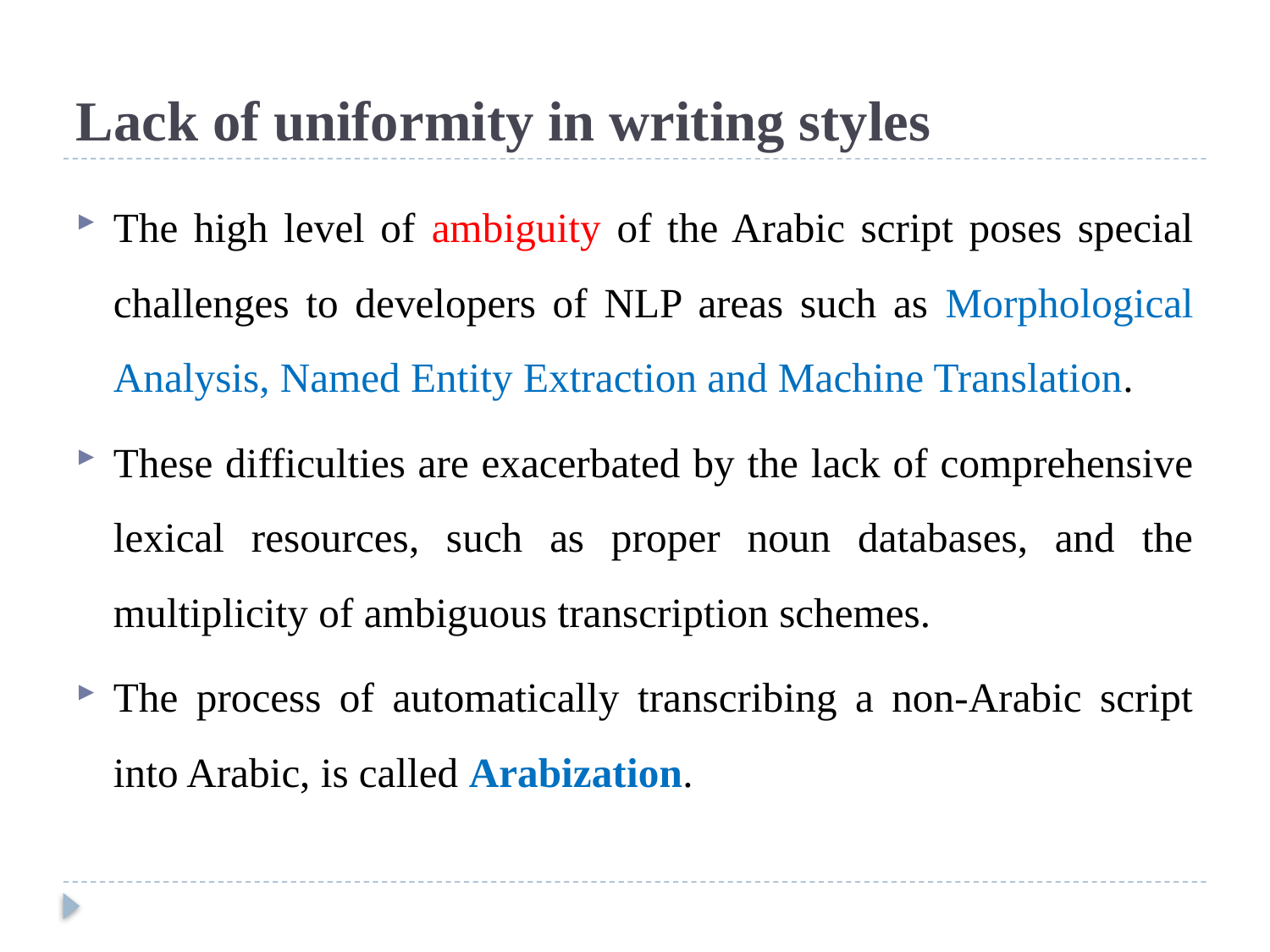

# Lack of uniformity in writing styles
The high level of ambiguity of the Arabic script poses special challenges to developers of NLP areas such as Morphological Analysis, Named Entity Extraction and Machine Translation.
These difficulties are exacerbated by the lack of comprehensive lexical resources, such as proper noun databases, and the multiplicity of ambiguous transcription schemes.
The process of automatically transcribing a non-Arabic script into Arabic, is called Arabization.